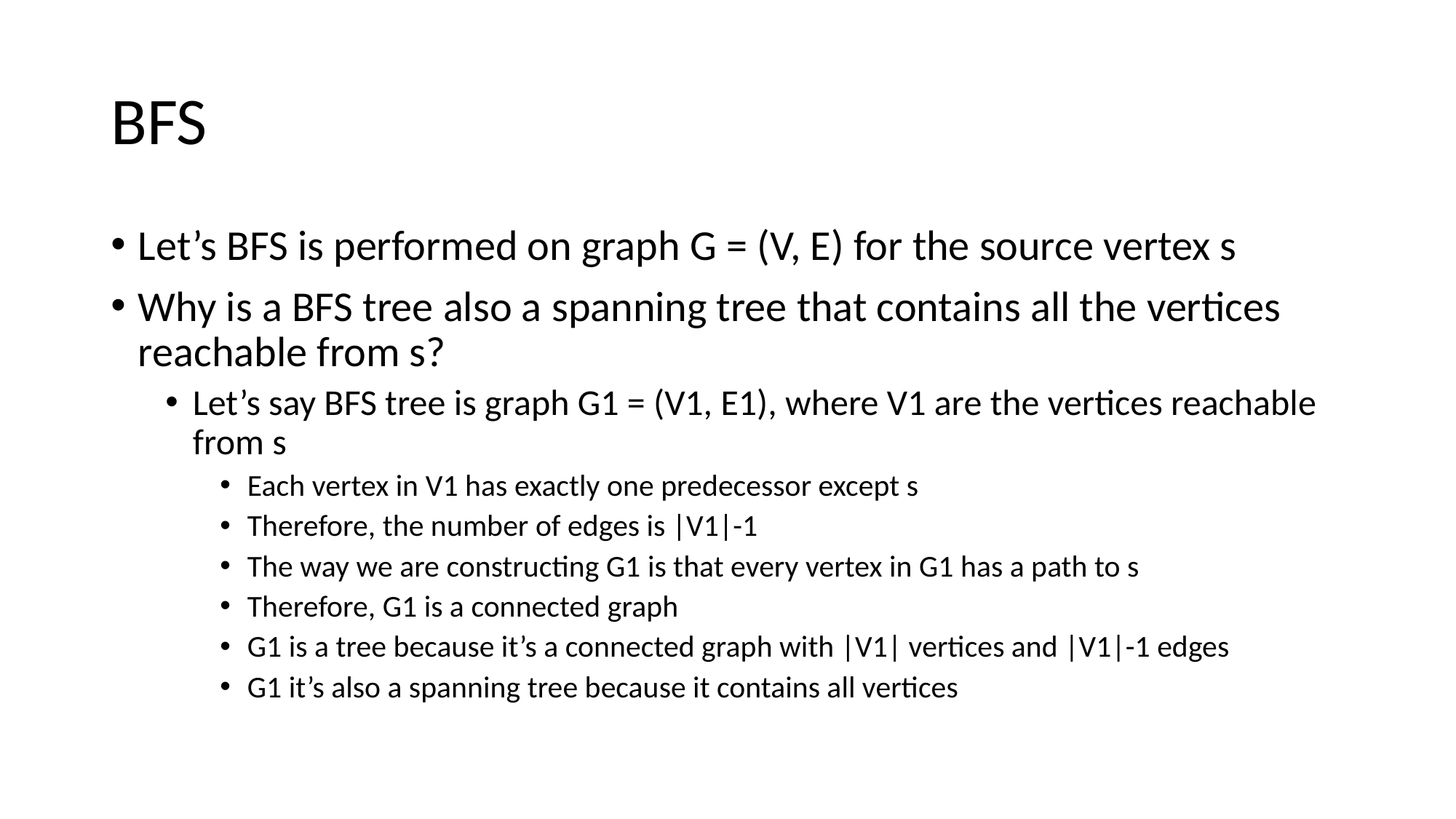

# BFS
Let’s BFS is performed on graph G = (V, E) for the source vertex s
Why is a BFS tree also a spanning tree that contains all the vertices reachable from s?
Let’s say BFS tree is graph G1 = (V1, E1), where V1 are the vertices reachable from s
Each vertex in V1 has exactly one predecessor except s
Therefore, the number of edges is |V1|-1
The way we are constructing G1 is that every vertex in G1 has a path to s
Therefore, G1 is a connected graph
G1 is a tree because it’s a connected graph with |V1| vertices and |V1|-1 edges
G1 it’s also a spanning tree because it contains all vertices